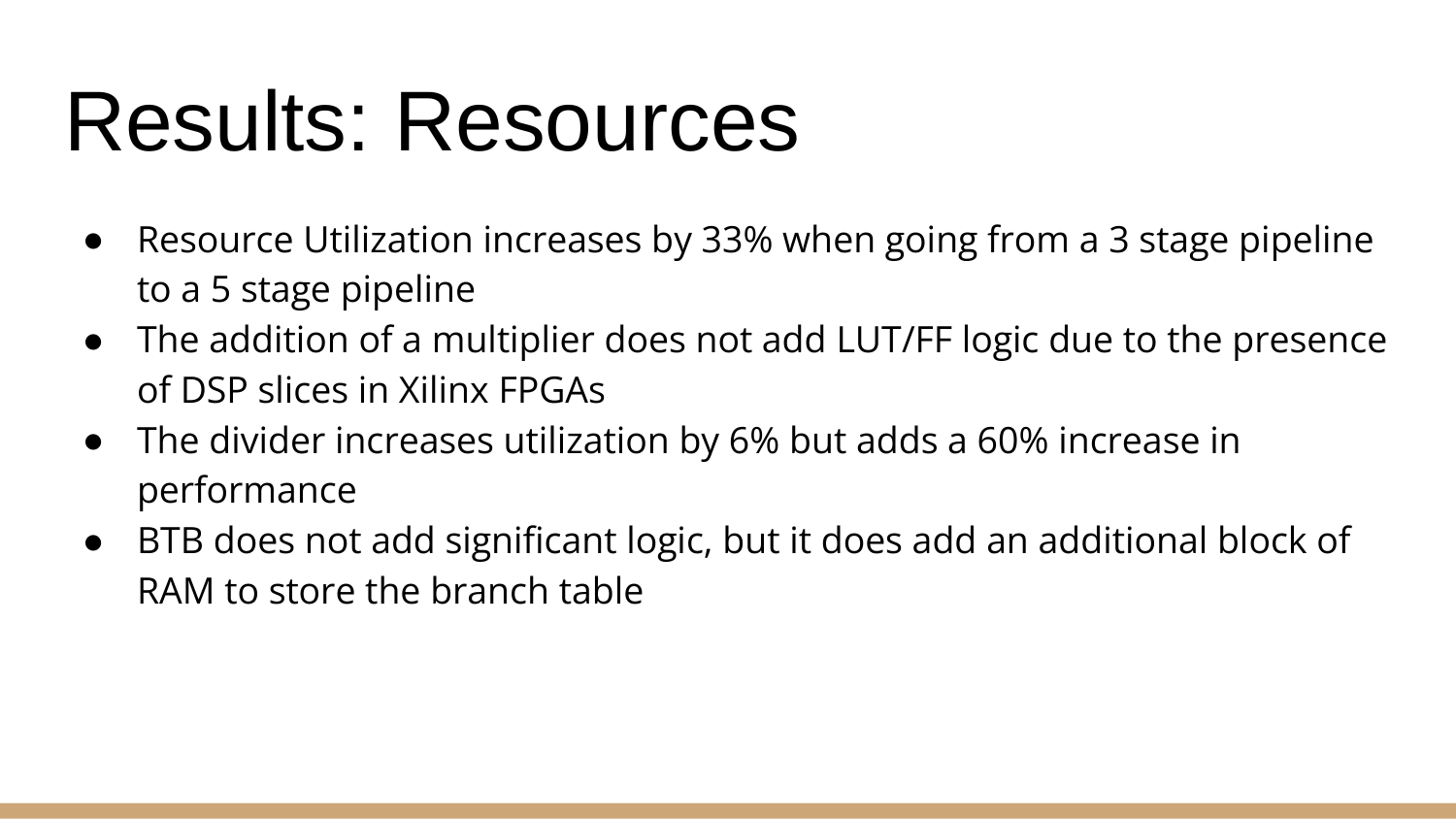

# Results: Resources
Resource Utilization increases by 33% when going from a 3 stage pipeline to a 5 stage pipeline
The addition of a multiplier does not add LUT/FF logic due to the presence of DSP slices in Xilinx FPGAs
The divider increases utilization by 6% but adds a 60% increase in performance
BTB does not add significant logic, but it does add an additional block of RAM to store the branch table